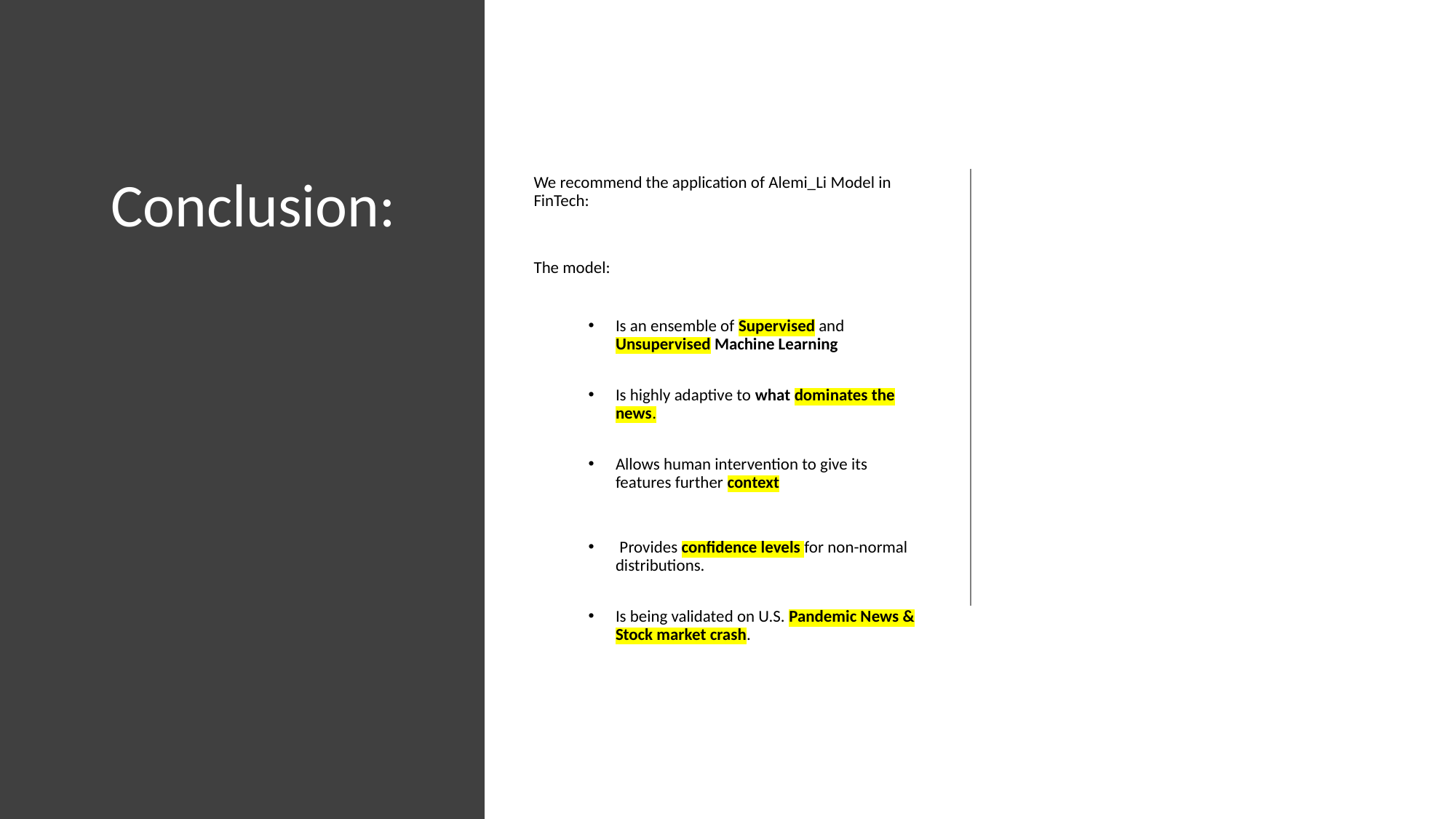

# Conclusion:
We recommend the application of Alemi_Li Model in FinTech:

The model:

Is an ensemble of Supervised and Unsupervised Machine Learning

Is highly adaptive to what dominates the news.

Allows human intervention to give its features further context

 Provides confidence levels for non-normal distributions.

Is being validated on U.S. Pandemic News & Stock market crash.